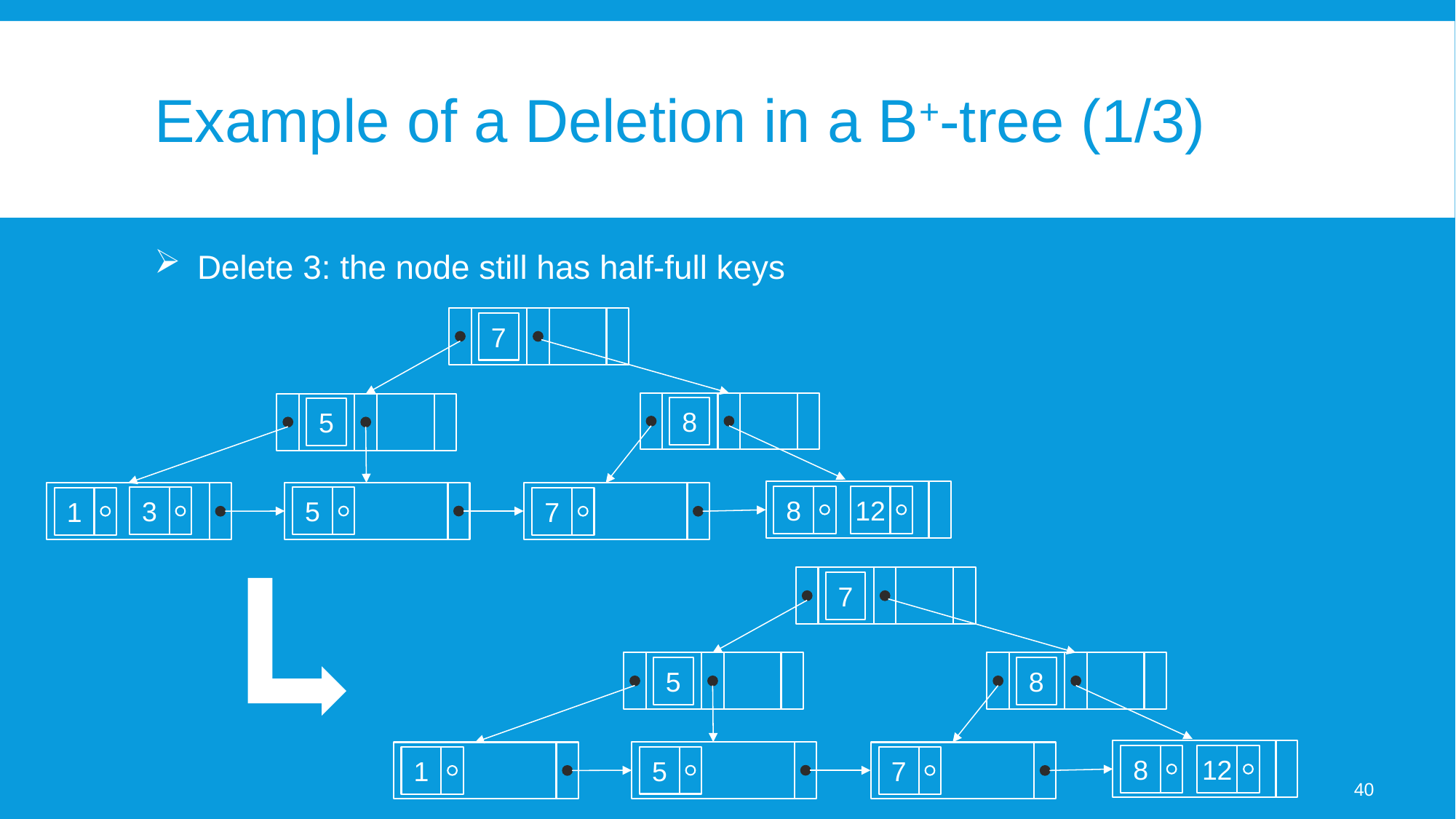

# Example of a Deletion in a B+-tree (1/3)
Delete 3: the node still has half-full keys

7

8
5

8

12

3

5

1

7

7

5
8

8

12

5

1

7

40